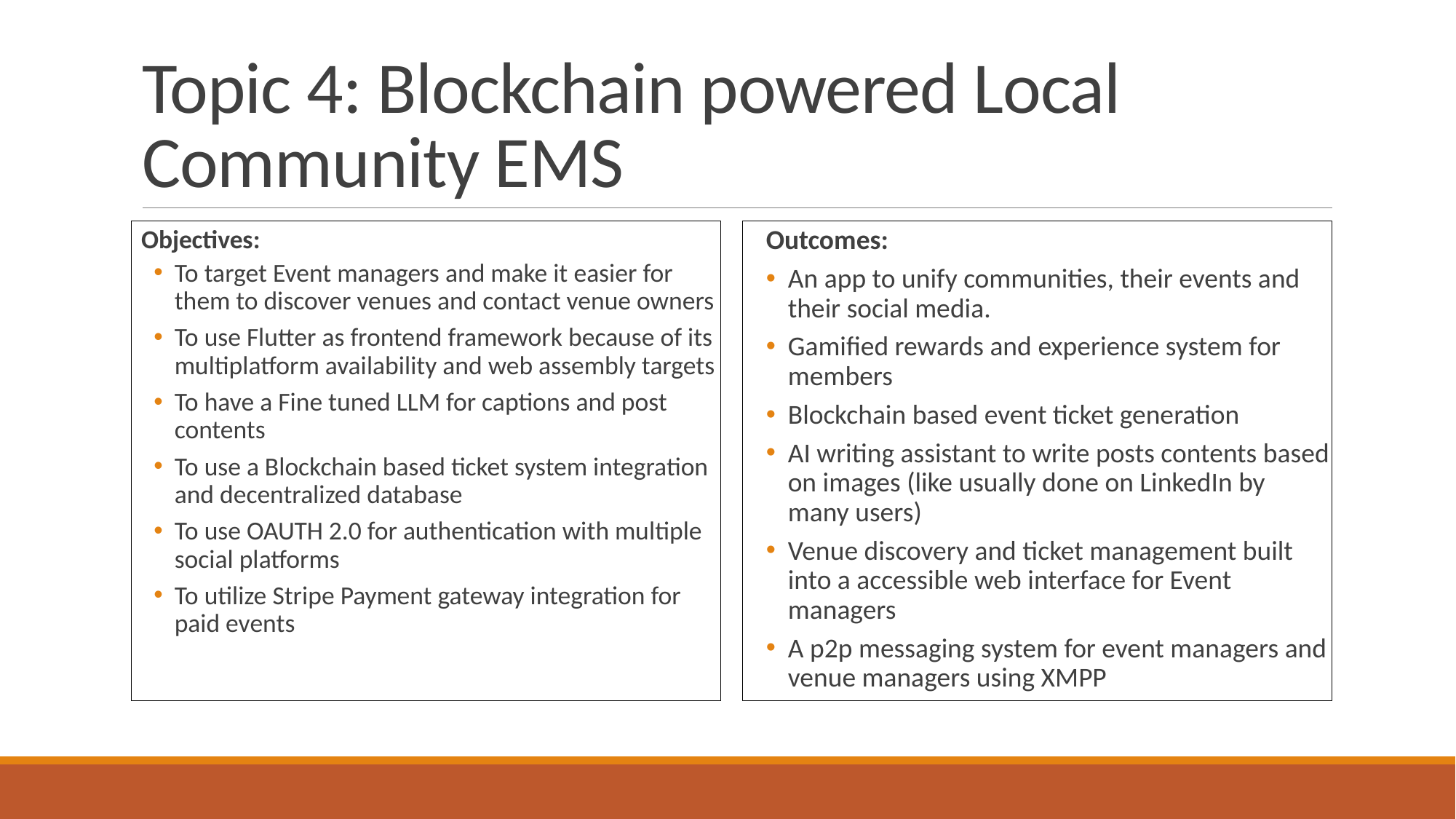

# Topic 4: Blockchain powered Local Community EMS
Objectives:
To target Event managers and make it easier for them to discover venues and contact venue owners
To use Flutter as frontend framework because of its multiplatform availability and web assembly targets
To have a Fine tuned LLM for captions and post contents
To use a Blockchain based ticket system integration and decentralized database
To use OAUTH 2.0 for authentication with multiple social platforms
To utilize Stripe Payment gateway integration for paid events
Outcomes:
An app to unify communities, their events and their social media.
Gamified rewards and experience system for members
Blockchain based event ticket generation
AI writing assistant to write posts contents based on images (like usually done on LinkedIn by many users)
Venue discovery and ticket management built into a accessible web interface for Event managers
A p2p messaging system for event managers and venue managers using XMPP